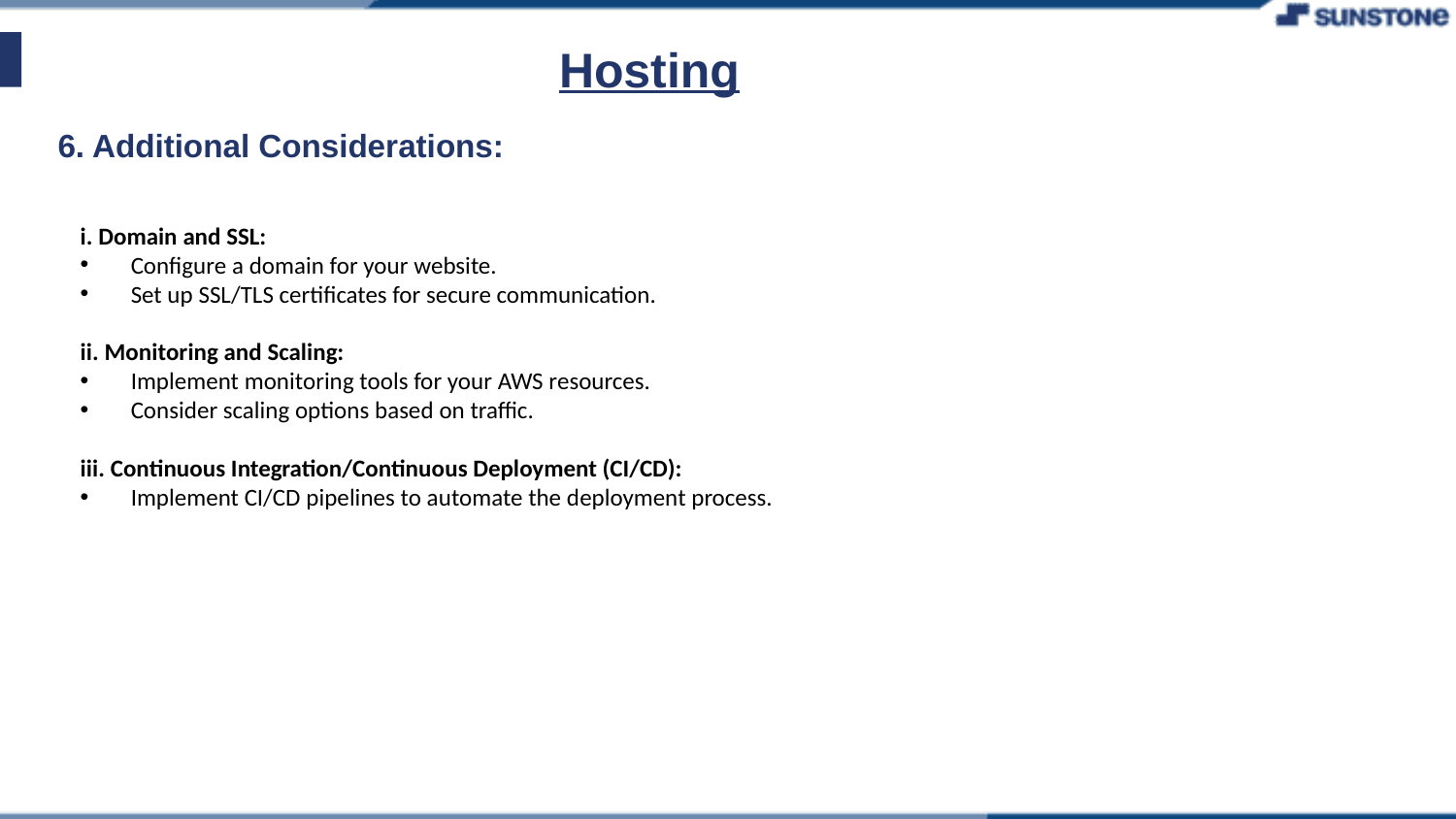

# Hosting
6. Additional Considerations:
i. Domain and SSL:
Configure a domain for your website.
Set up SSL/TLS certificates for secure communication.

ii. Monitoring and Scaling:
Implement monitoring tools for your AWS resources.
Consider scaling options based on traffic.

iii. Continuous Integration/Continuous Deployment (CI/CD):
Implement CI/CD pipelines to automate the deployment process.